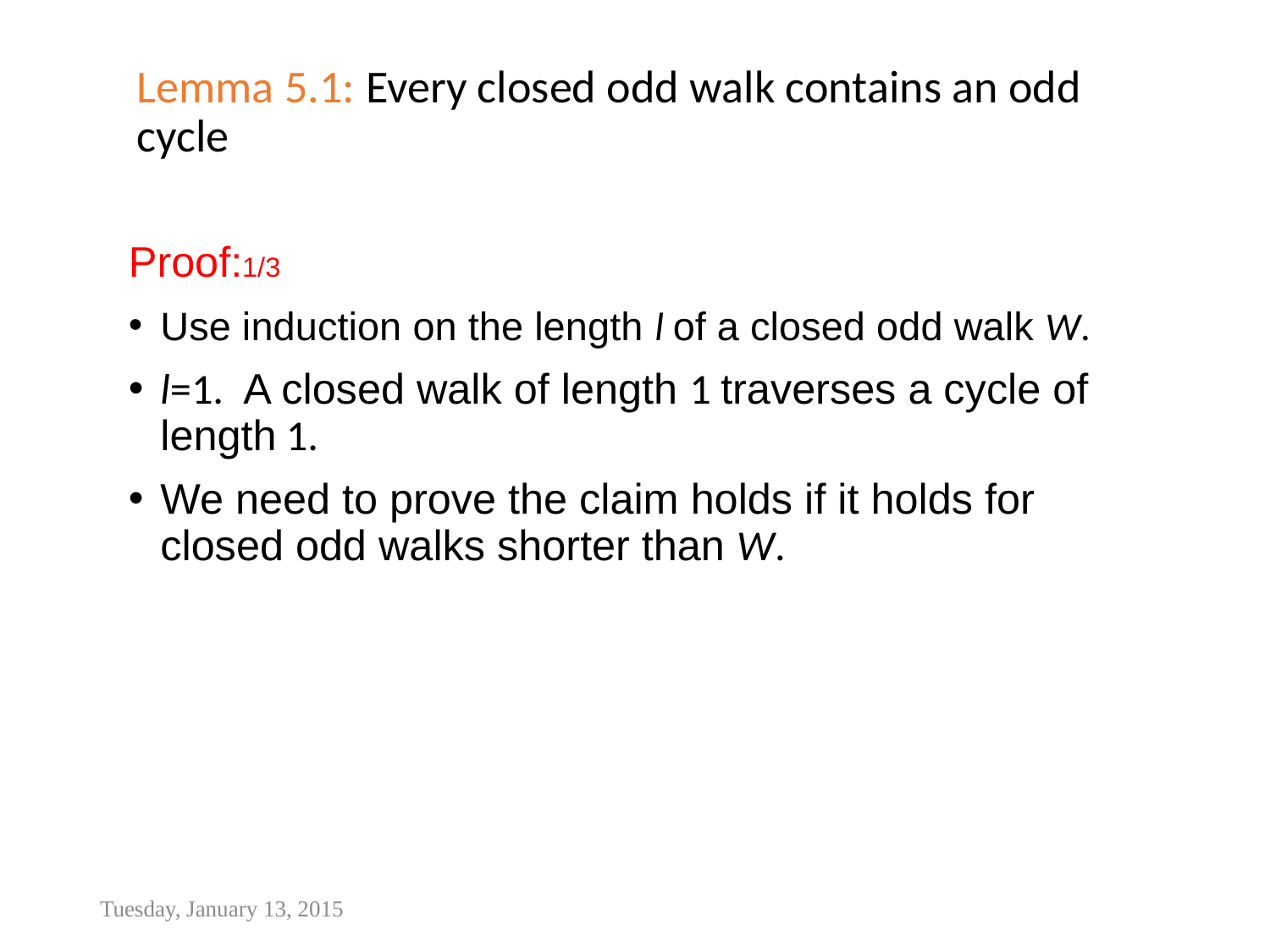

# Lemma 5.1: Every closed odd walk contains an odd cycle
Proof:1/3
Use induction on the length l of a closed odd walk W.
l=1.  A closed walk of length 1 traverses a cycle of length 1.
We need to prove the claim holds if it holds for closed odd walks shorter than W.
Tuesday, January 13, 2015